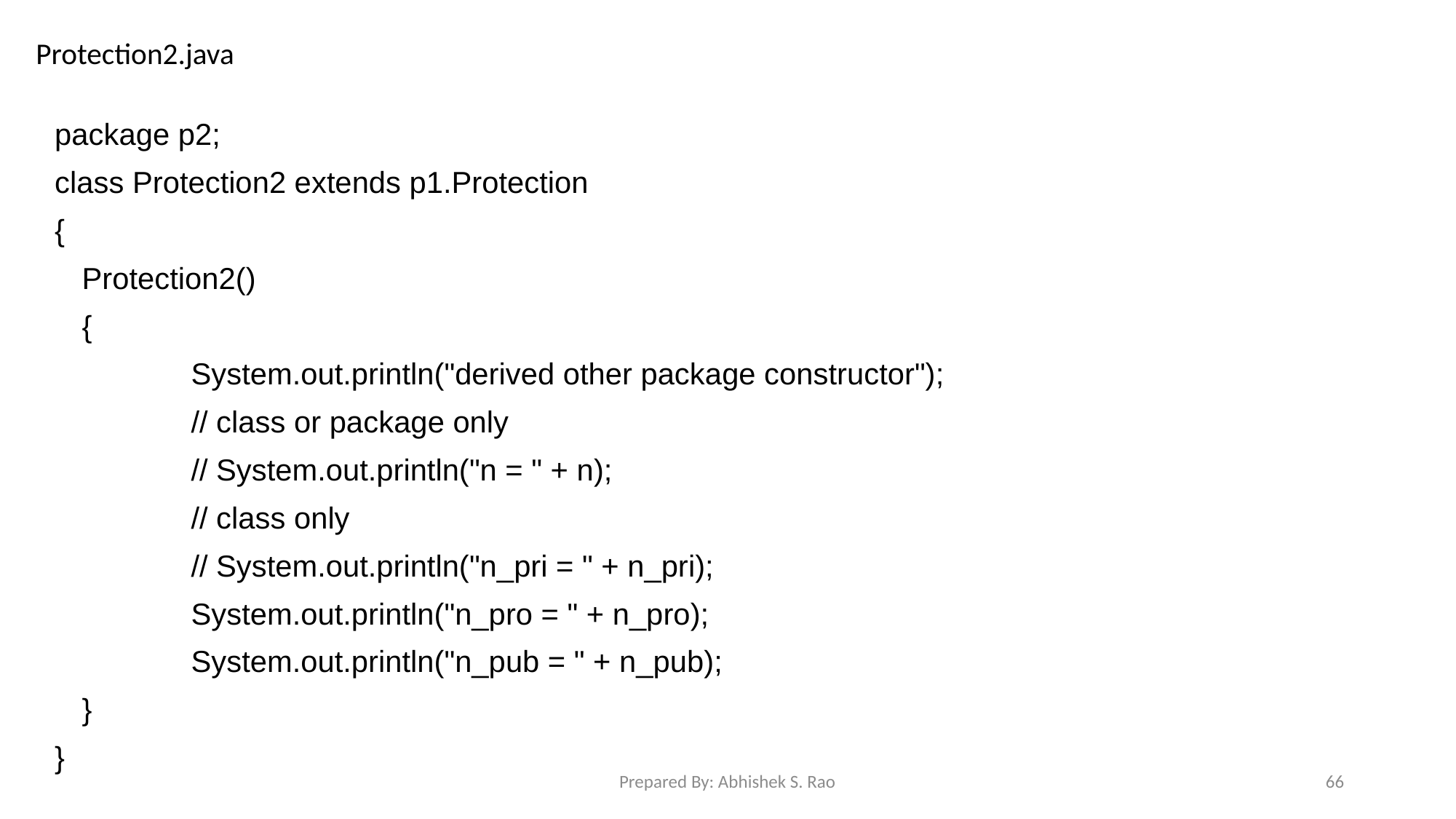

# Protection2.java
package p2;
class Protection2 extends p1.Protection
{
	Protection2()
	{
		System.out.println("derived other package constructor");
		// class or package only
		// System.out.println("n = " + n);
		// class only
		// System.out.println("n_pri = " + n_pri);
		System.out.println("n_pro = " + n_pro);
		System.out.println("n_pub = " + n_pub);
	}
}
Prepared By: Abhishek S. Rao
66